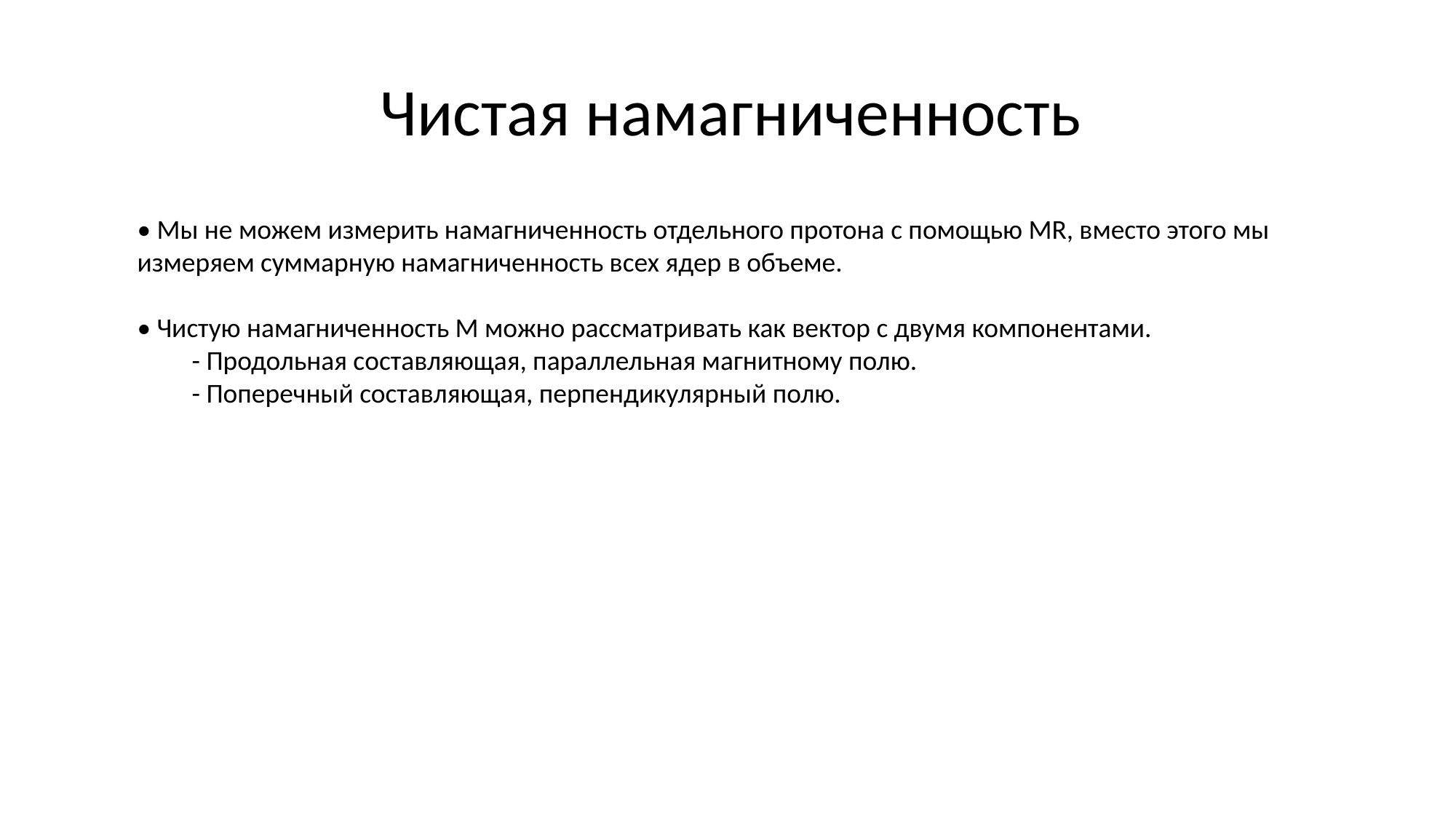

# Чистая намагниченность
• Мы не можем измерить намагниченность отдельного протона с помощью MR, вместо этого мы измеряем суммарную намагниченность всех ядер в объеме.

• Чистую намагниченность M можно рассматривать как вектор с двумя компонентами.
- Продольная составляющая, параллельная магнитному полю.
- Поперечный составляющая, перпендикулярный полю.